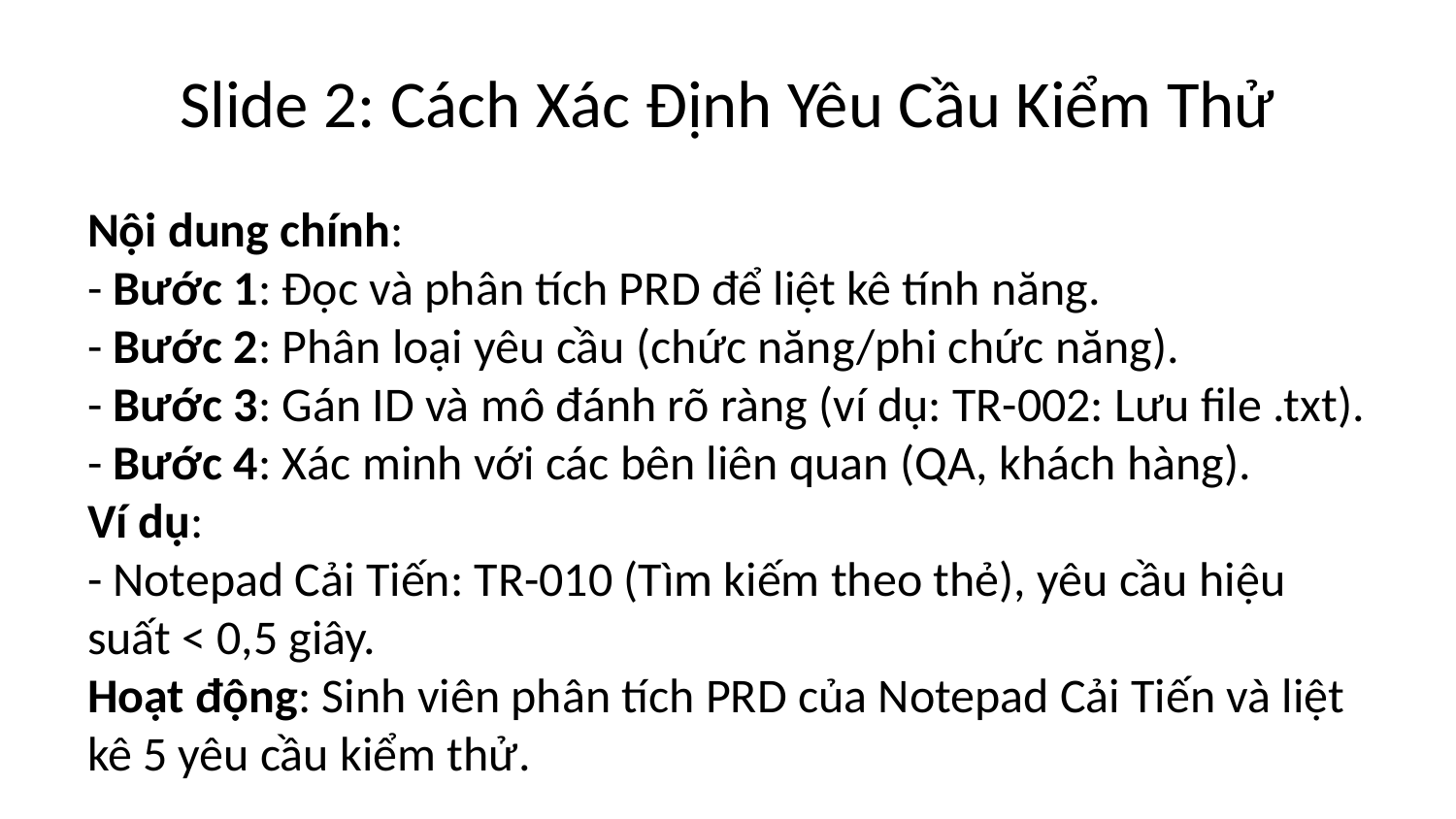

# Slide 2: Cách Xác Định Yêu Cầu Kiểm Thử
Nội dung chính:
- Bước 1: Đọc và phân tích PRD để liệt kê tính năng.
- Bước 2: Phân loại yêu cầu (chức năng/phi chức năng).
- Bước 3: Gán ID và mô đánh rõ ràng (ví dụ: TR-002: Lưu file .txt).
- Bước 4: Xác minh với các bên liên quan (QA, khách hàng).
Ví dụ:
- Notepad Cải Tiến: TR-010 (Tìm kiếm theo thẻ), yêu cầu hiệu suất < 0,5 giây.
Hoạt động: Sinh viên phân tích PRD của Notepad Cải Tiến và liệt kê 5 yêu cầu kiểm thử.